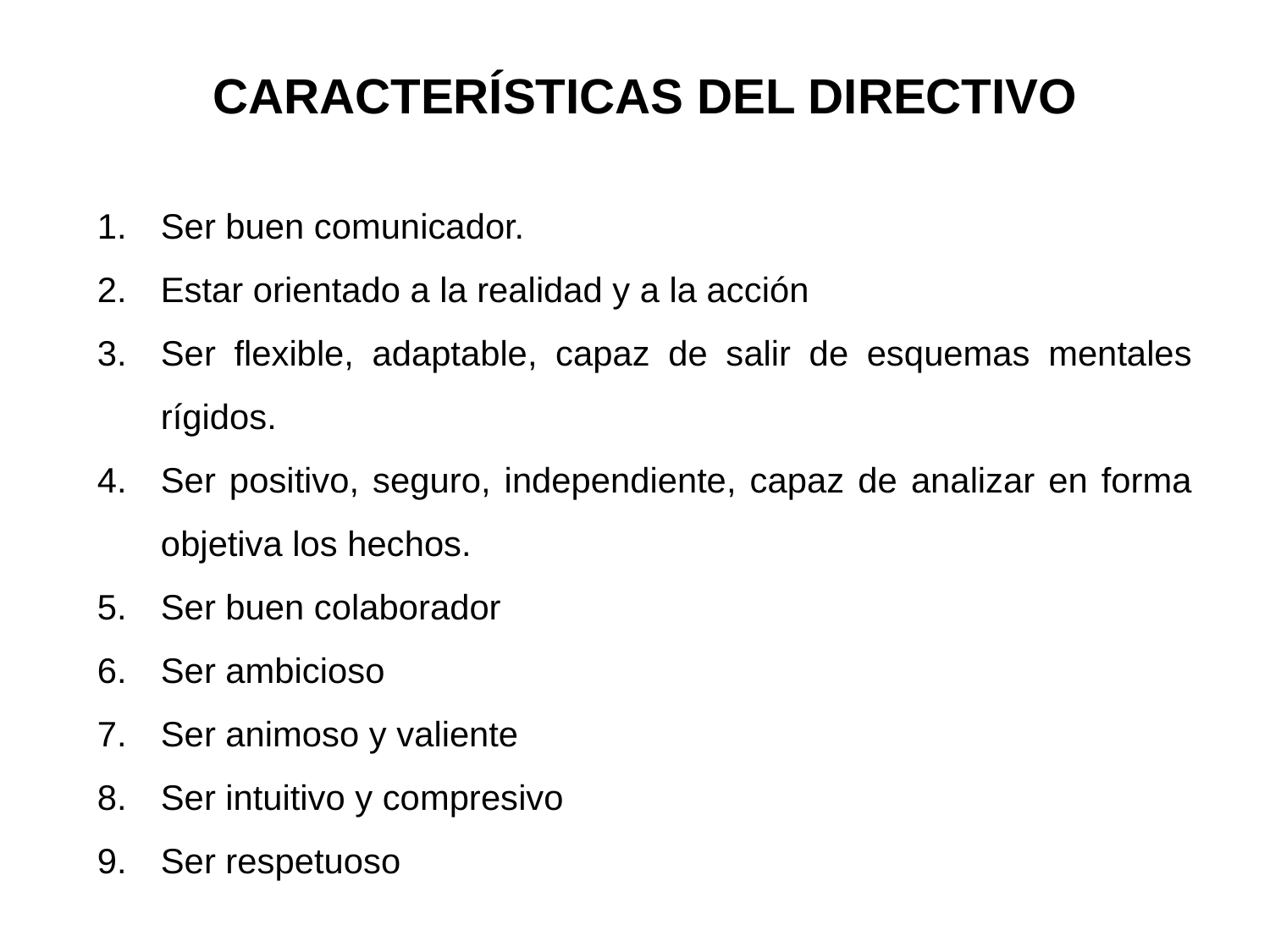

CARACTERÍSTICAS DEL DIRECTIVO

Ser buen comunicador.
Estar orientado a la realidad y a la acción
Ser flexible, adaptable, capaz de salir de esquemas mentales rígidos.
Ser positivo, seguro, independiente, capaz de analizar en forma objetiva los hechos.
Ser buen colaborador
Ser ambicioso
Ser animoso y valiente
Ser intuitivo y compresivo
Ser respetuoso